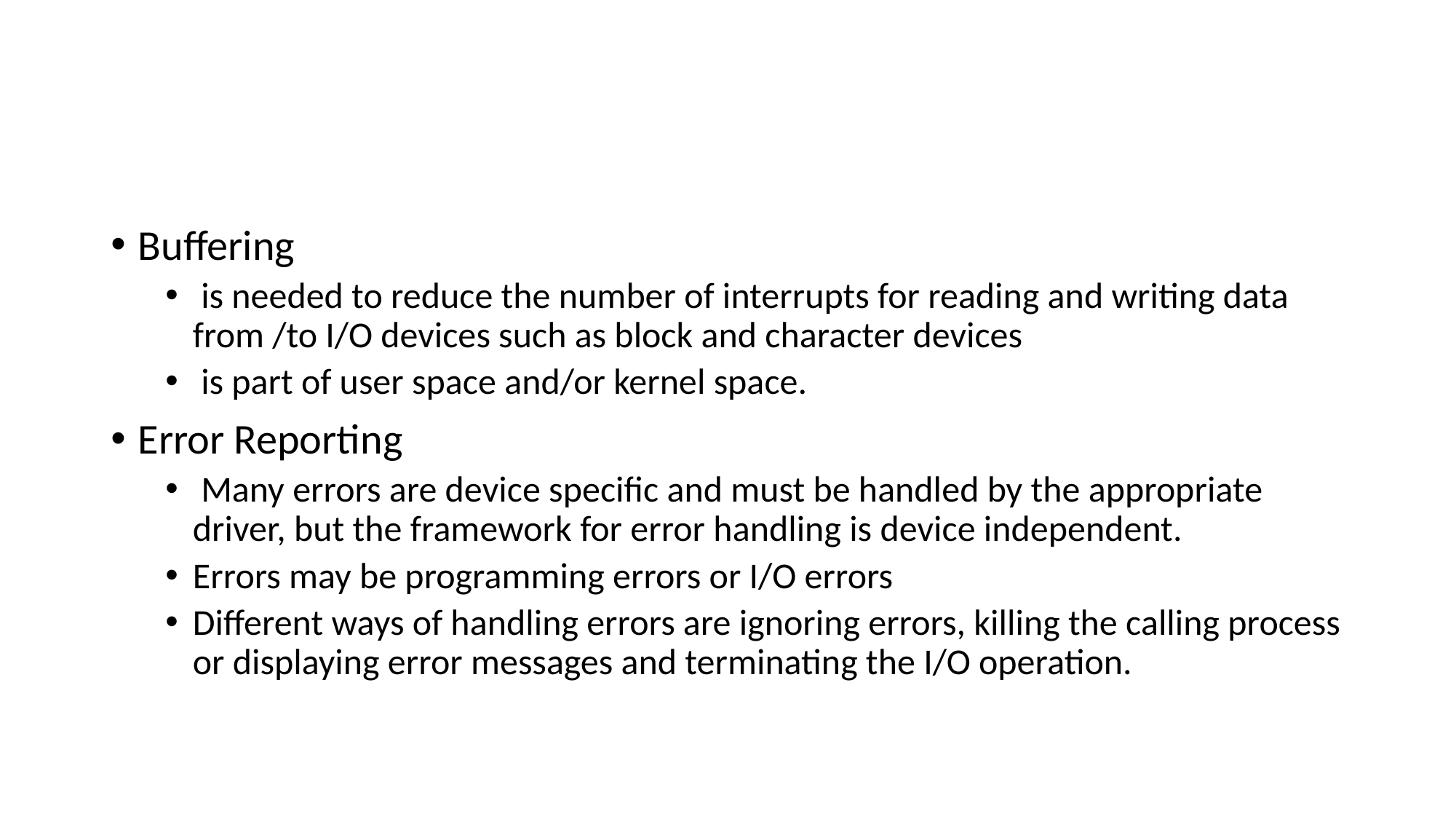

#
Buffering
 is needed to reduce the number of interrupts for reading and writing data from /to I/O devices such as block and character devices
 is part of user space and/or kernel space.
Error Reporting
 Many errors are device specific and must be handled by the appropriate driver, but the framework for error handling is device independent.
Errors may be programming errors or I/O errors
Different ways of handling errors are ignoring errors, killing the calling process or displaying error messages and terminating the I/O operation.